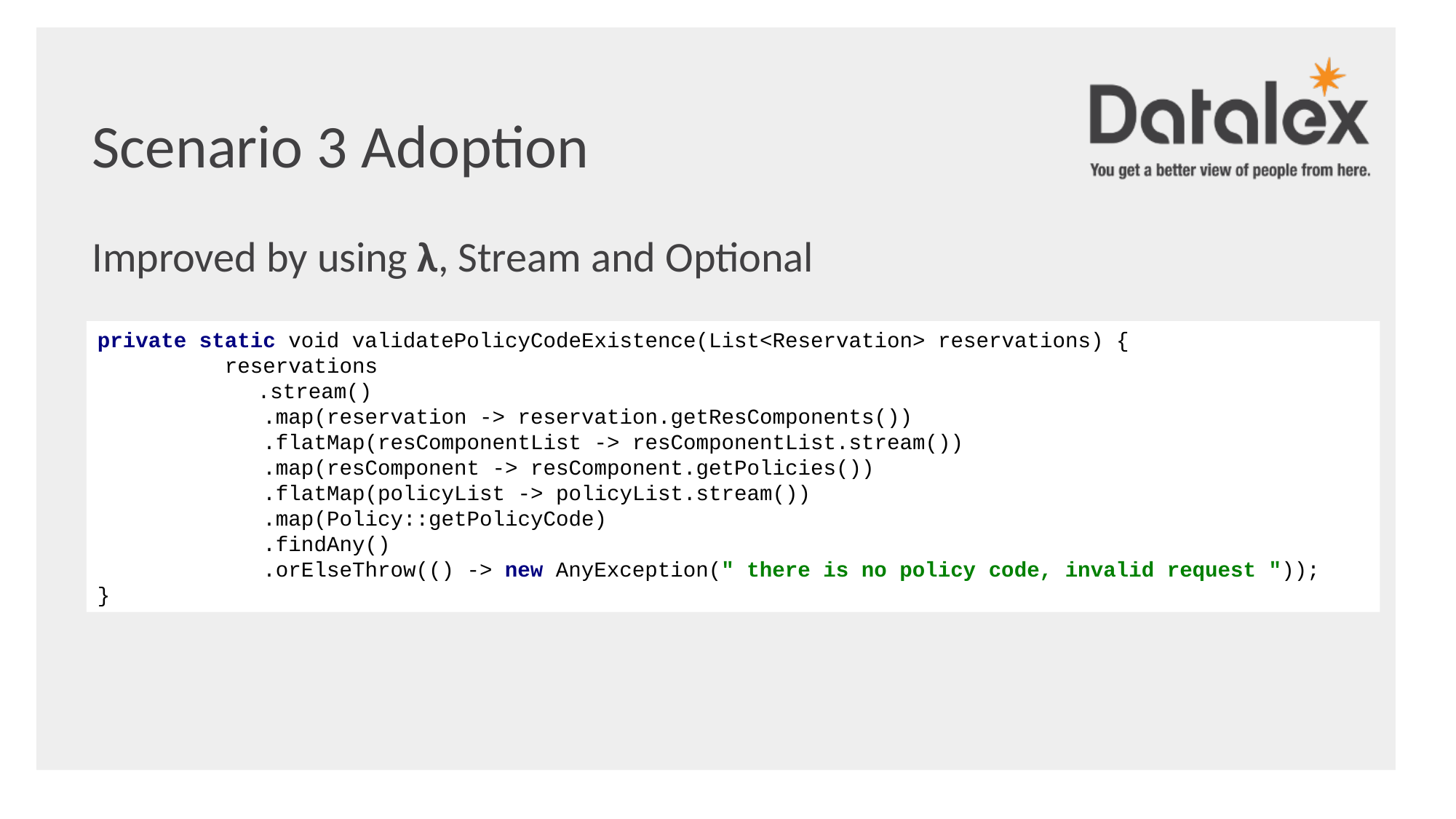

Scenario 3 Adoption
Improved by using λ, Stream and Optional
private static void validatePolicyCodeExistence(List<Reservation> reservations) {
          reservations
	    .stream()
             .map(reservation -> reservation.getResComponents())
             .flatMap(resComponentList -> resComponentList.stream())
             .map(resComponent -> resComponent.getPolicies())
             .flatMap(policyList -> policyList.stream())
             .map(Policy::getPolicyCode)
             .findAny()
             .orElseThrow(() -> new AnyException(" there is no policy code, invalid request "));
}